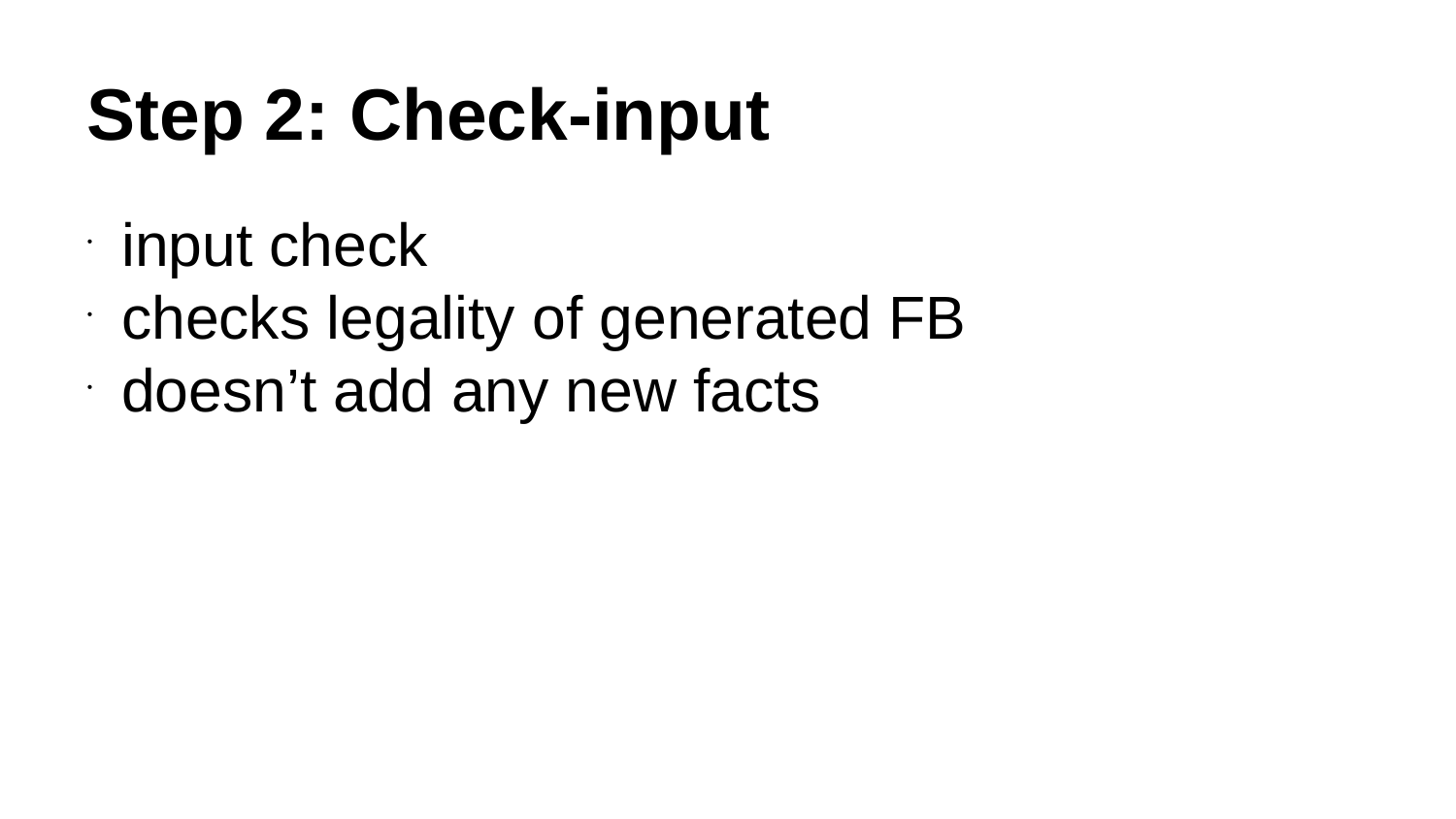

Step 2: Check-input
input check
checks legality of generated FB
doesn’t add any new facts